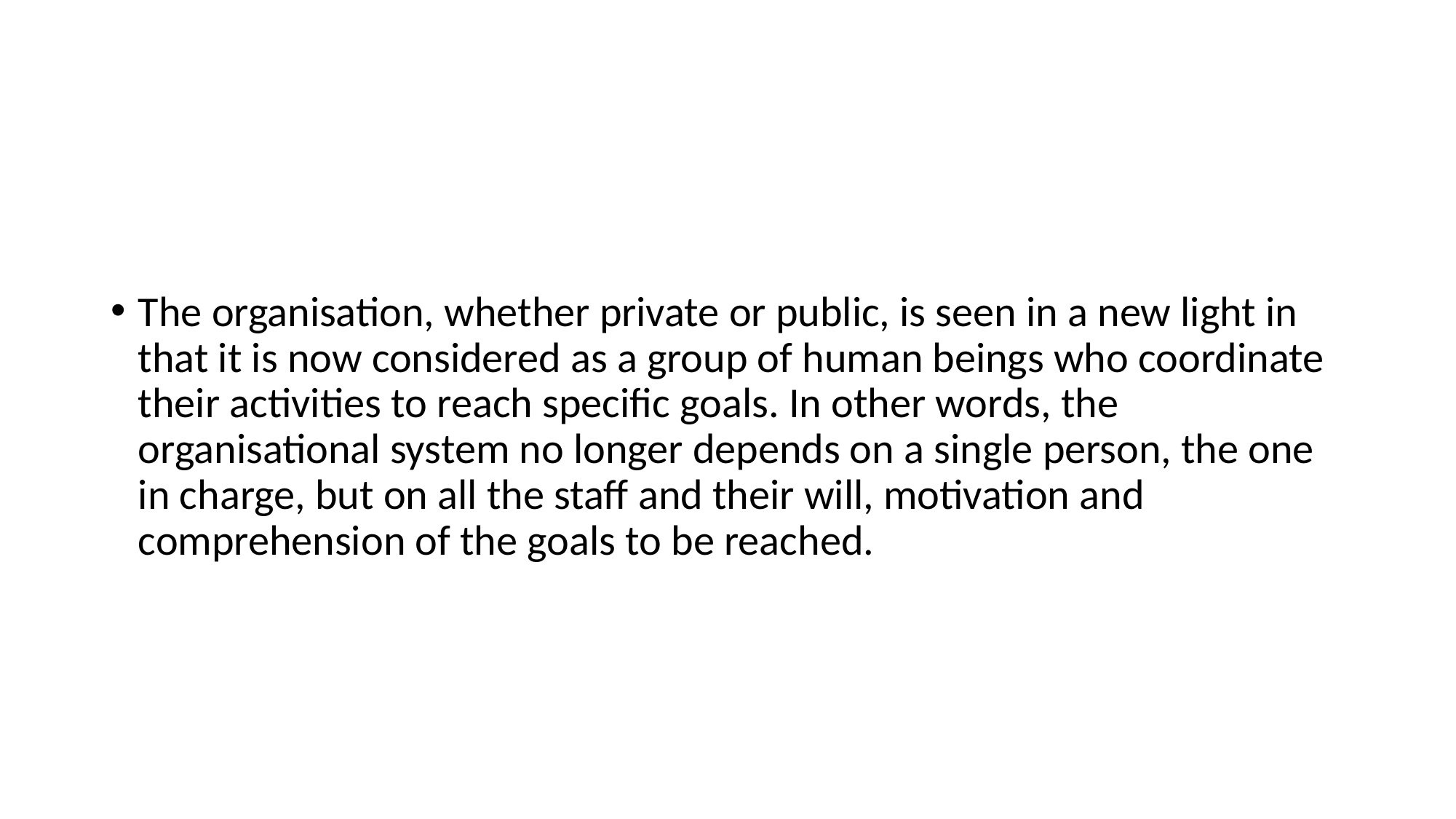

The organisation, whether private or public, is seen in a new light in that it is now considered as a group of human beings who coordinate their activities to reach specific goals. In other words, the organisational system no longer depends on a single person, the one in charge, but on all the staff and their will, motivation and comprehension of the goals to be reached.